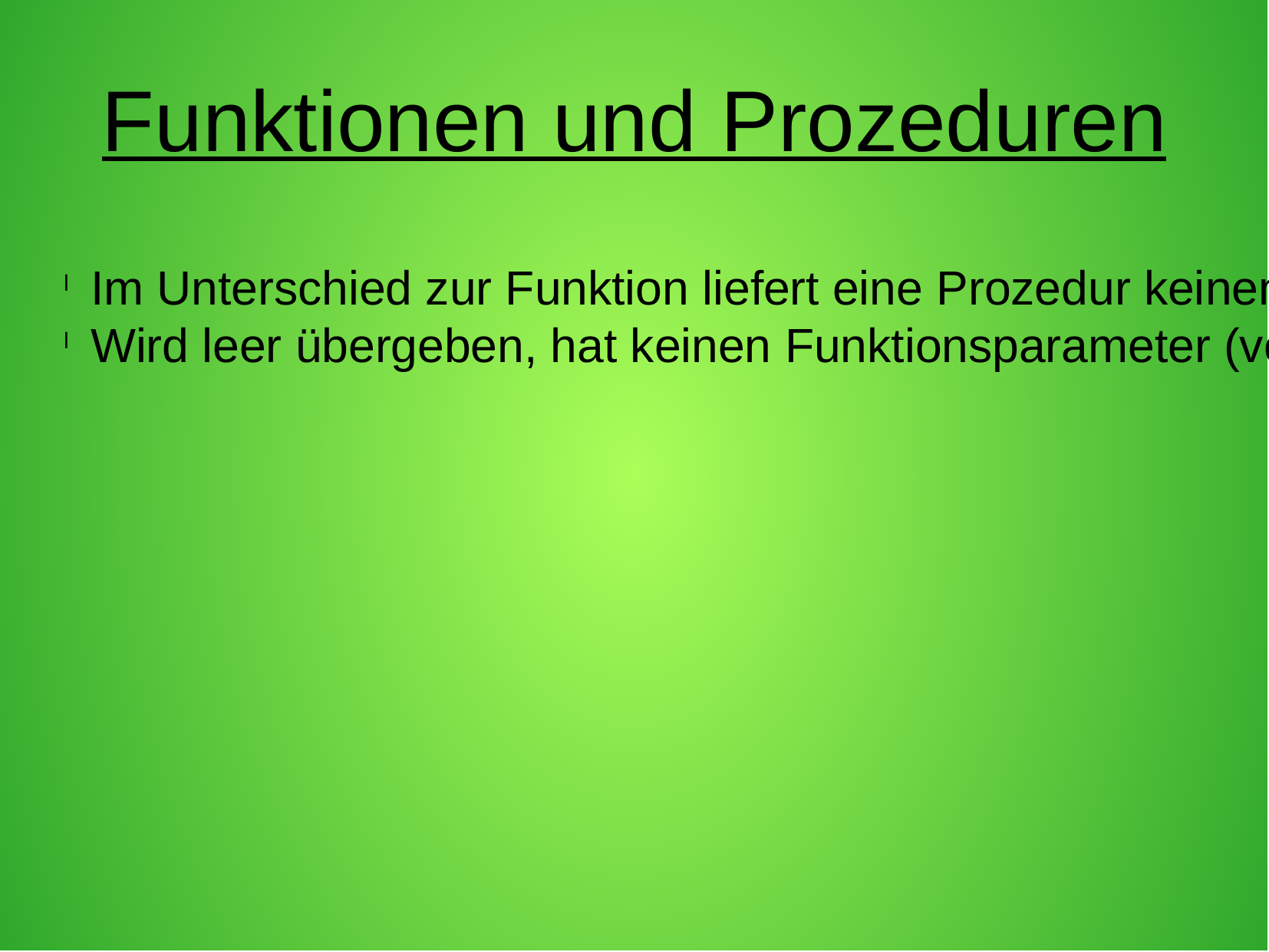

Funktionen und Prozeduren

Im Unterschied zur Funktion liefert eine Prozedur keinen Rückgabewert auf direktem Weg!
Wird leer übergeben, hat keinen Funktionsparameter (void)